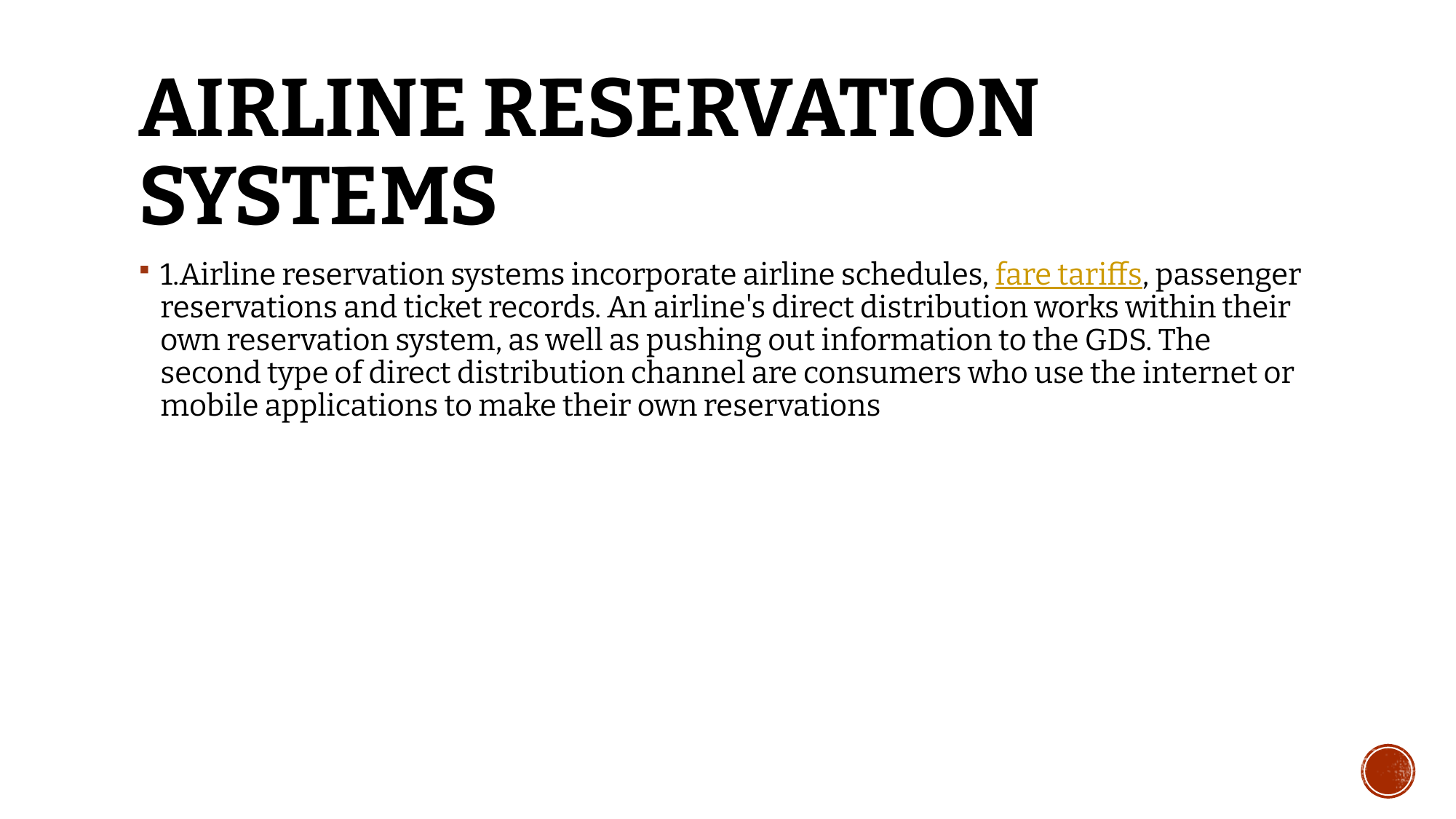

# Airline reservation systems
1.Airline reservation systems incorporate airline schedules, fare tariffs, passenger reservations and ticket records. An airline's direct distribution works within their own reservation system, as well as pushing out information to the GDS. The second type of direct distribution channel are consumers who use the internet or mobile applications to make their own reservations